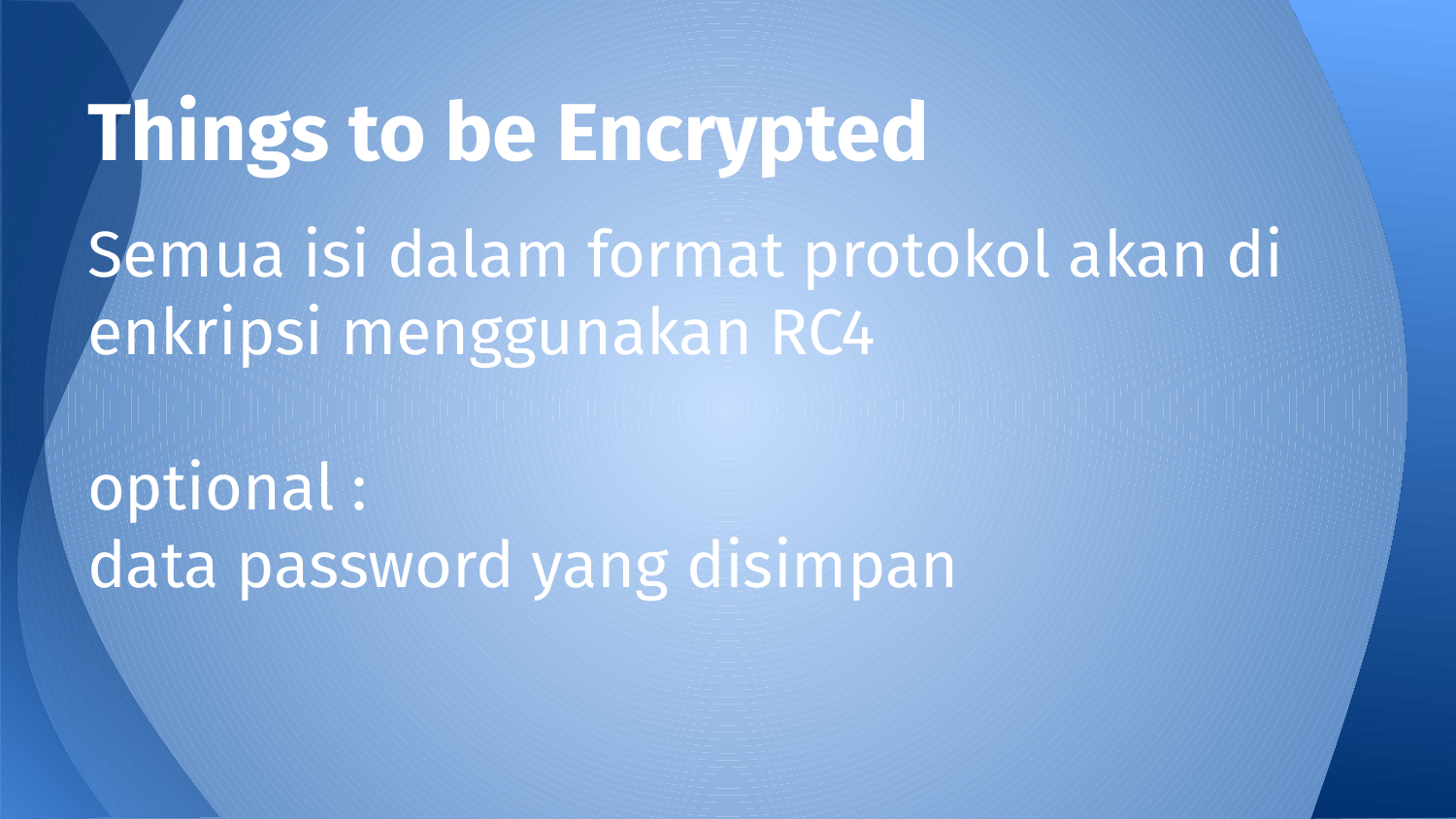

# Things to be Encrypted
Semua isi dalam format protokol akan di enkripsi menggunakan RC4
optional :
data password yang disimpan